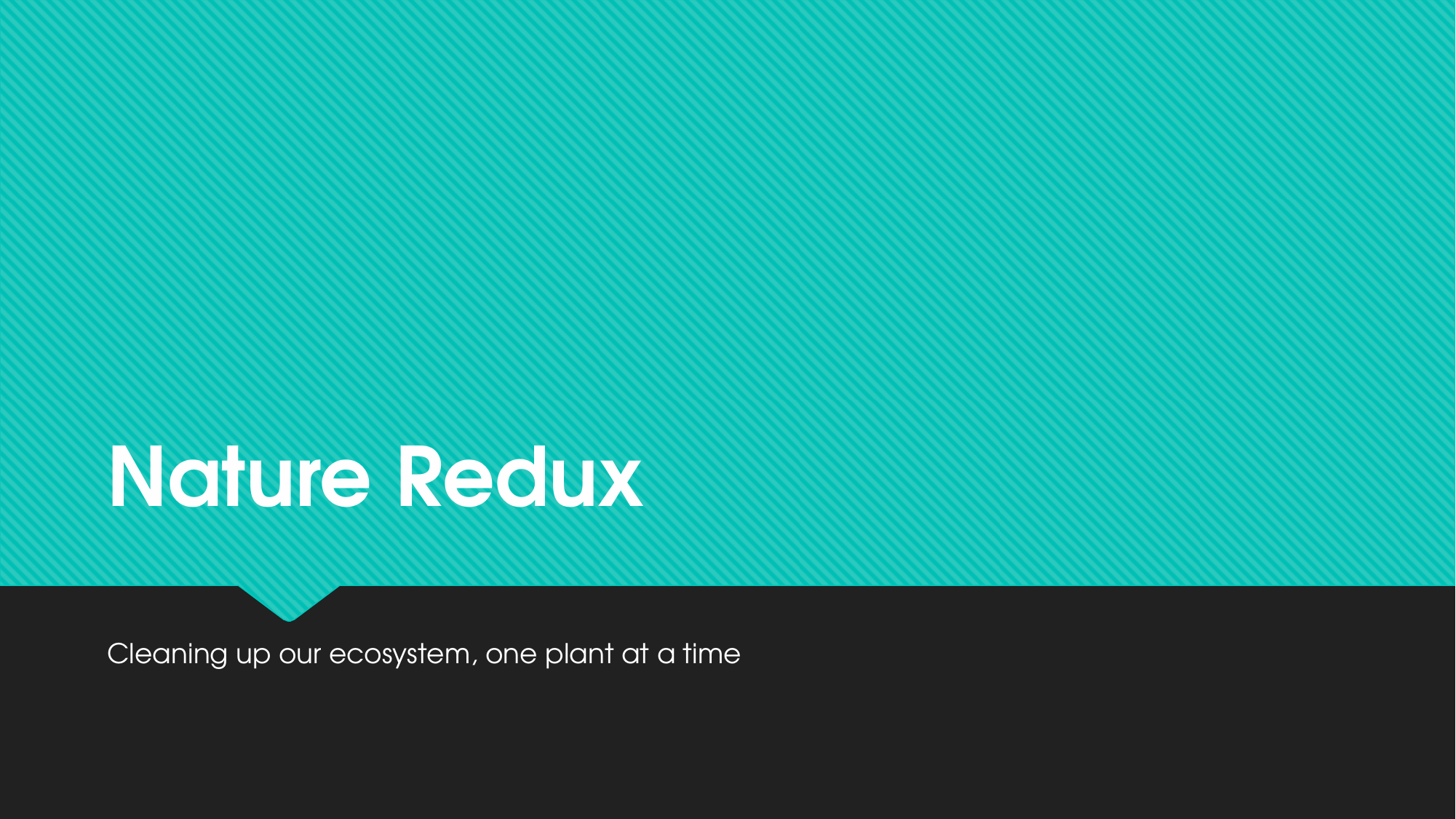

Nature Redux
Cleaning up our ecosystem, one plant at a time